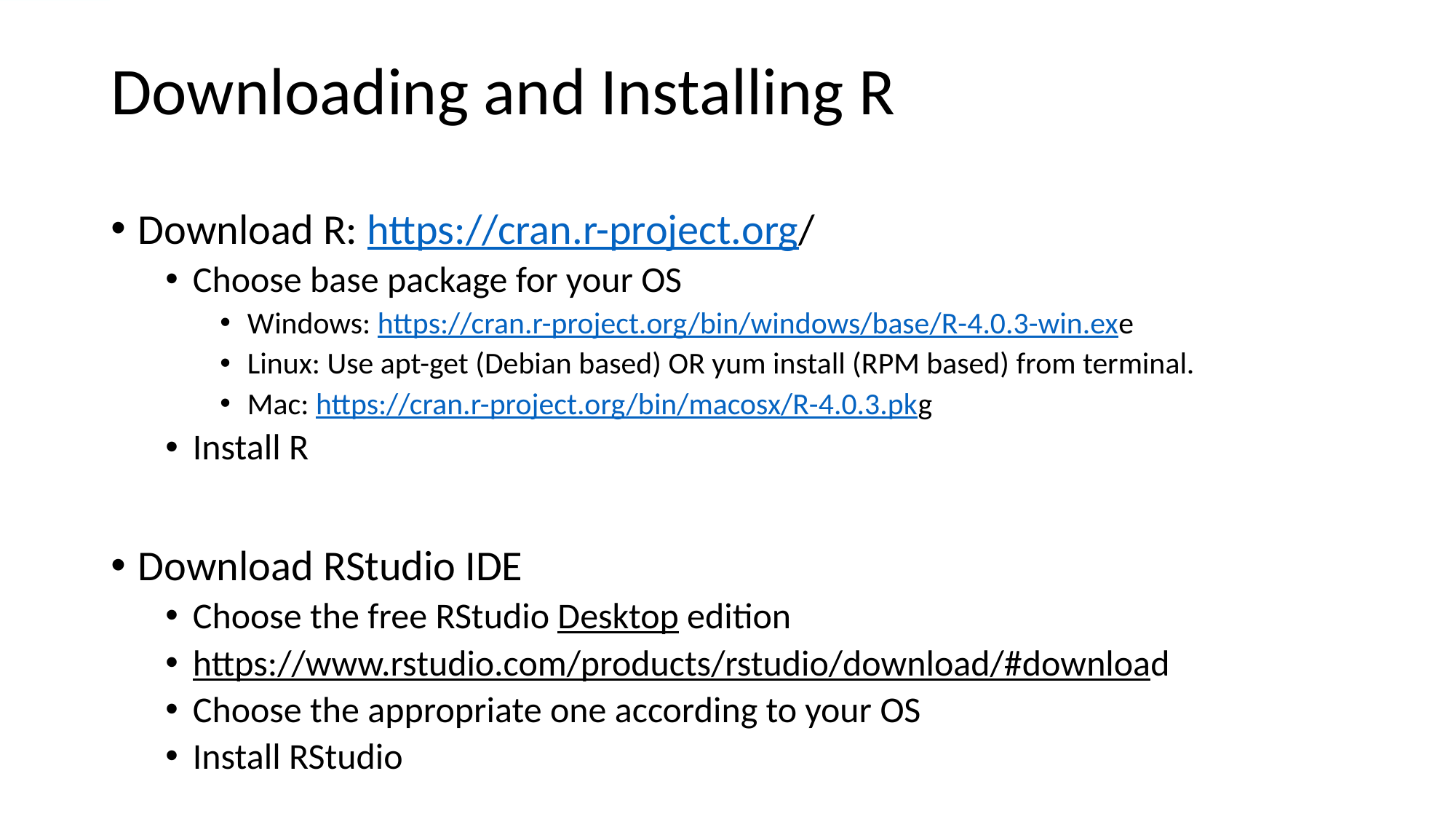

# Downloading and Installing R
Download R: https://cran.r-project.org/
Choose base package for your OS
Windows: https://cran.r-project.org/bin/windows/base/R-4.0.3-win.exe
Linux: Use apt-get (Debian based) OR yum install (RPM based) from terminal.
Mac: https://cran.r-project.org/bin/macosx/R-4.0.3.pkg
Install R

Download RStudio IDE
Choose the free RStudio Desktop edition
https://www.rstudio.com/products/rstudio/download/#download
Choose the appropriate one according to your OS
Install RStudio